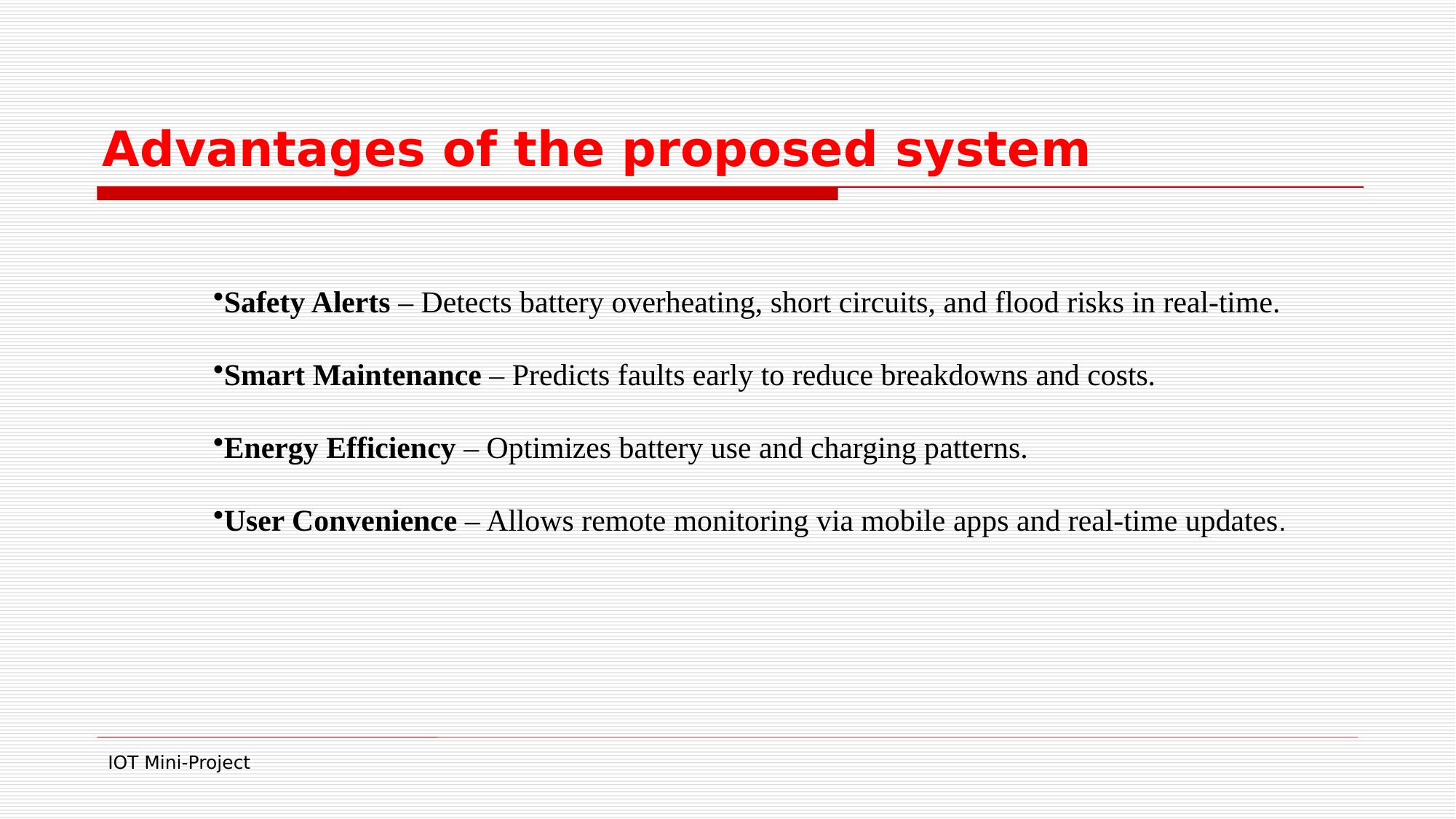

# Advantages of the proposed system
Safety Alerts – Detects battery overheating, short circuits, and flood risks in real-time.

Smart Maintenance – Predicts faults early to reduce breakdowns and costs.

Energy Efficiency – Optimizes battery use and charging patterns.

User Convenience – Allows remote monitoring via mobile apps and real-time updates.
IOT Mini-Project